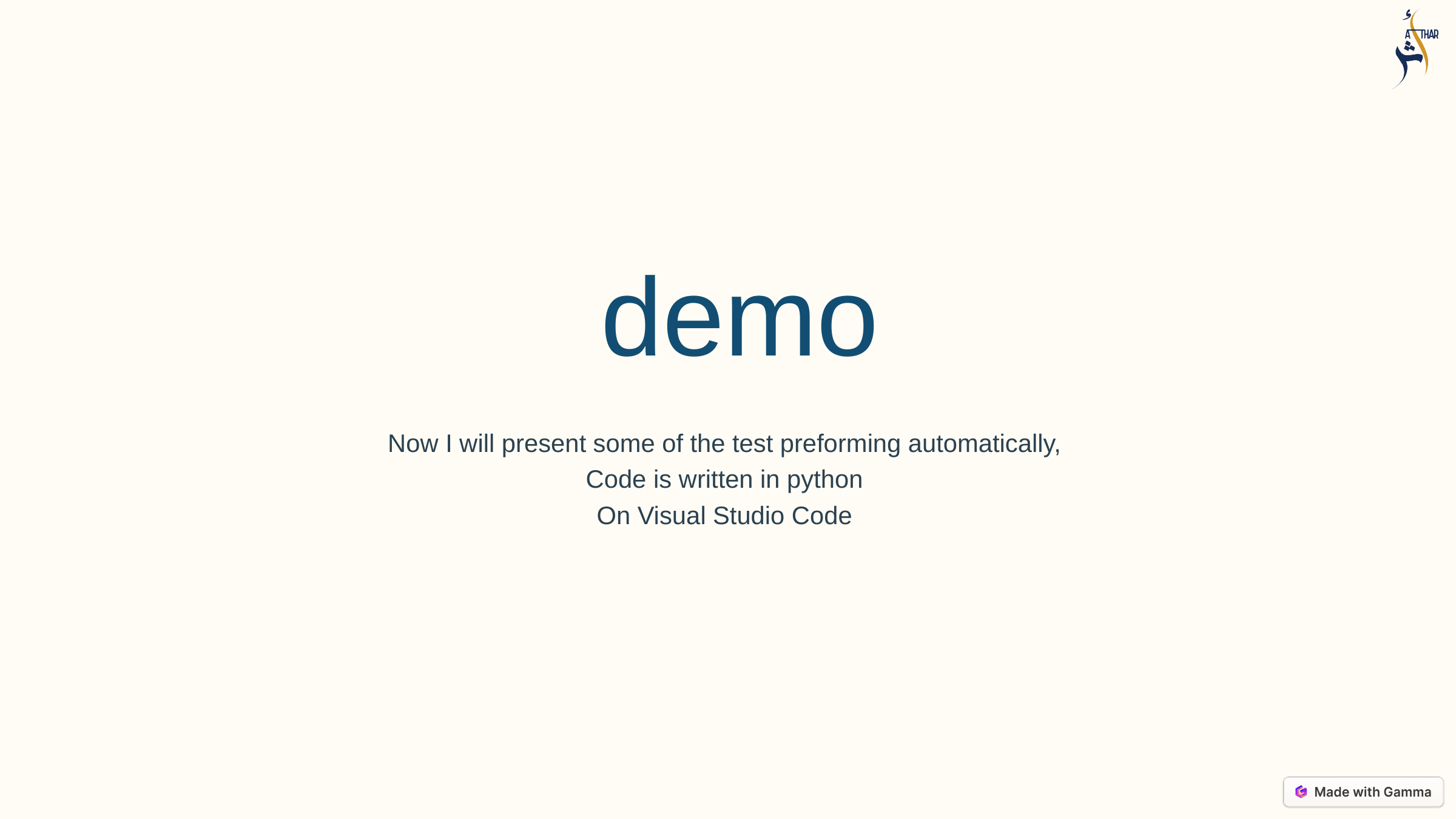

demo
Now I will present some of the test preforming automatically,
Code is written in python
On Visual Studio Code